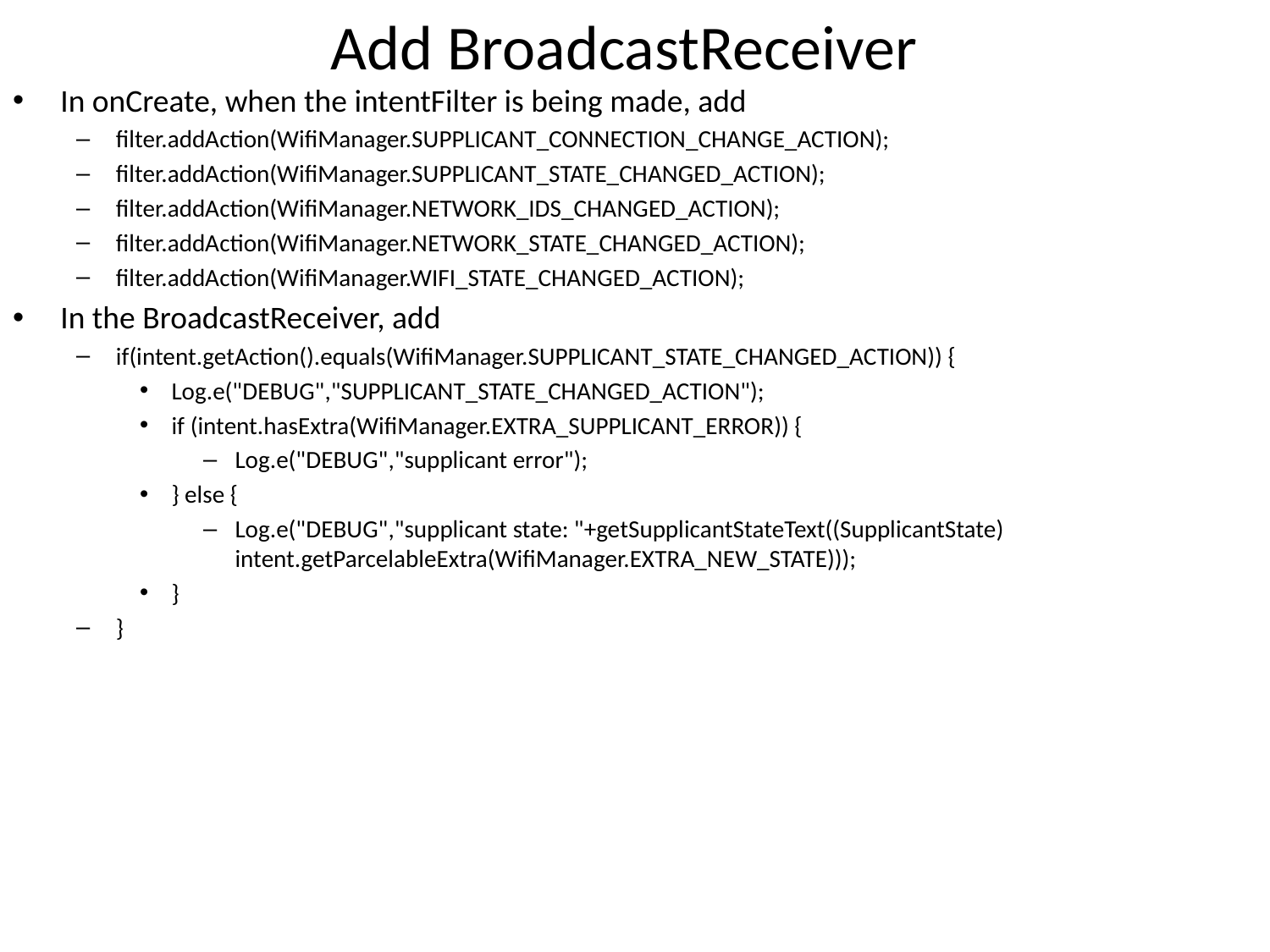

# Add BroadcastReceiver
In onCreate, when the intentFilter is being made, add
filter.addAction(WifiManager.SUPPLICANT_CONNECTION_CHANGE_ACTION);
filter.addAction(WifiManager.SUPPLICANT_STATE_CHANGED_ACTION);
filter.addAction(WifiManager.NETWORK_IDS_CHANGED_ACTION);
filter.addAction(WifiManager.NETWORK_STATE_CHANGED_ACTION);
filter.addAction(WifiManager.WIFI_STATE_CHANGED_ACTION);
In the BroadcastReceiver, add
if(intent.getAction().equals(WifiManager.SUPPLICANT_STATE_CHANGED_ACTION)) {
Log.e("DEBUG","SUPPLICANT_STATE_CHANGED_ACTION");
if (intent.hasExtra(WifiManager.EXTRA_SUPPLICANT_ERROR)) {
Log.e("DEBUG","supplicant error");
} else {
Log.e("DEBUG","supplicant state: "+getSupplicantStateText((SupplicantState) intent.getParcelableExtra(WifiManager.EXTRA_NEW_STATE)));
}
}